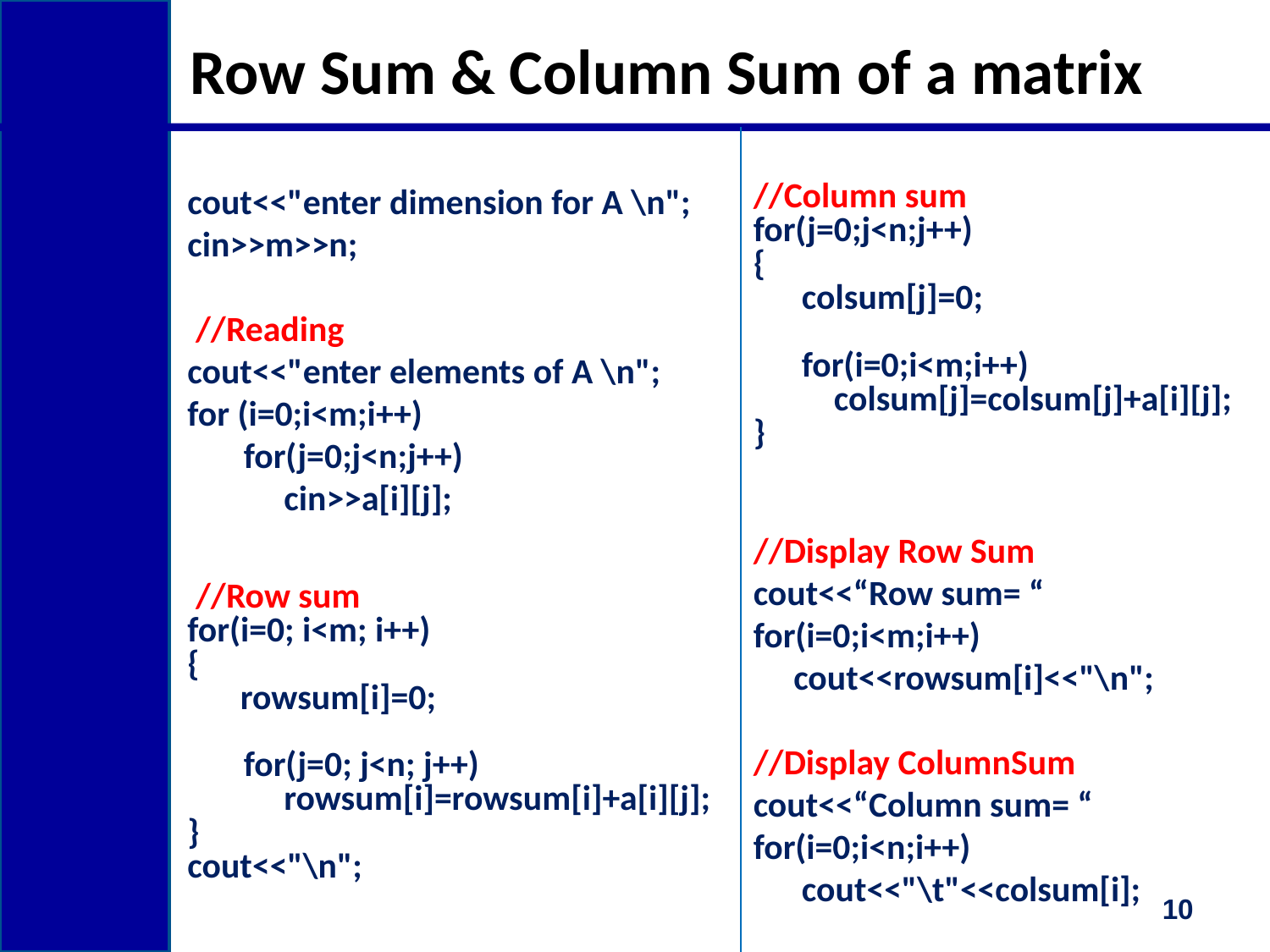

# Row Sum & Column Sum of a matrix
cout<<"enter dimension for A \n";
cin>>m>>n;

 //Reading
cout<<"enter elements of A \n";
for (i=0;i<m;i++)
       for(j=0;j<n;j++)
            cin>>a[i][j];

 //Row sum
for(i=0; i<m; i++)
{
	rowsum[i]=0;

       for(j=0; j<n; j++)
            rowsum[i]=rowsum[i]+a[i][j];
}
cout<<"\n";
//Column sum
for(j=0;j<n;j++)
{
      colsum[j]=0;

      for(i=0;i<m;i++)
          colsum[j]=colsum[j]+a[i][j];
}

//Display Row Sum
cout<<“Row sum= “
for(i=0;i<m;i++)
     cout<<rowsum[i]<<"\n";

//Display ColumnSum
cout<<“Column sum= “
for(i=0;i<n;i++)
      cout<<"\t"<<colsum[i];
10